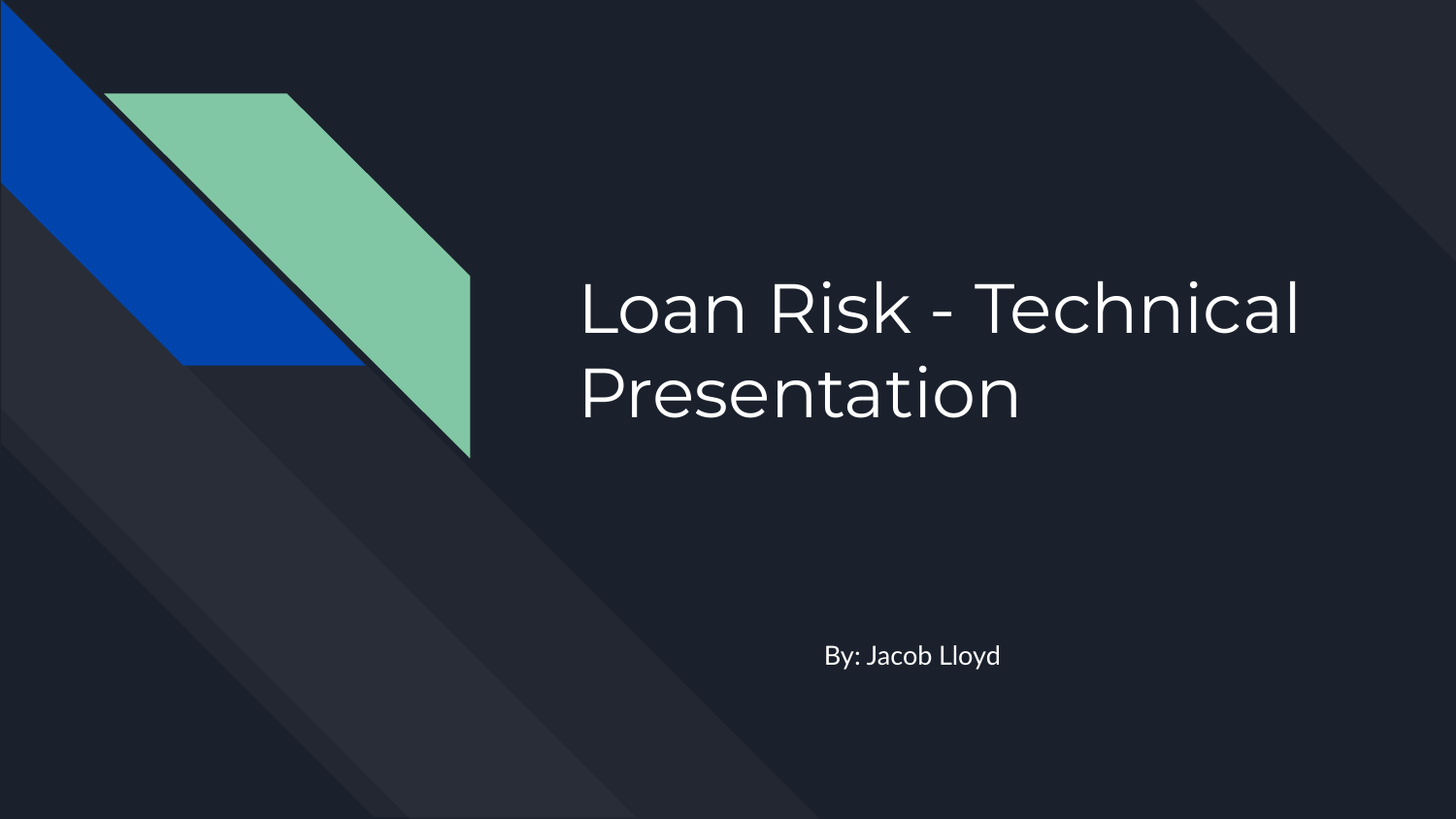

# Loan Risk - Technical Presentation
By: Jacob Lloyd